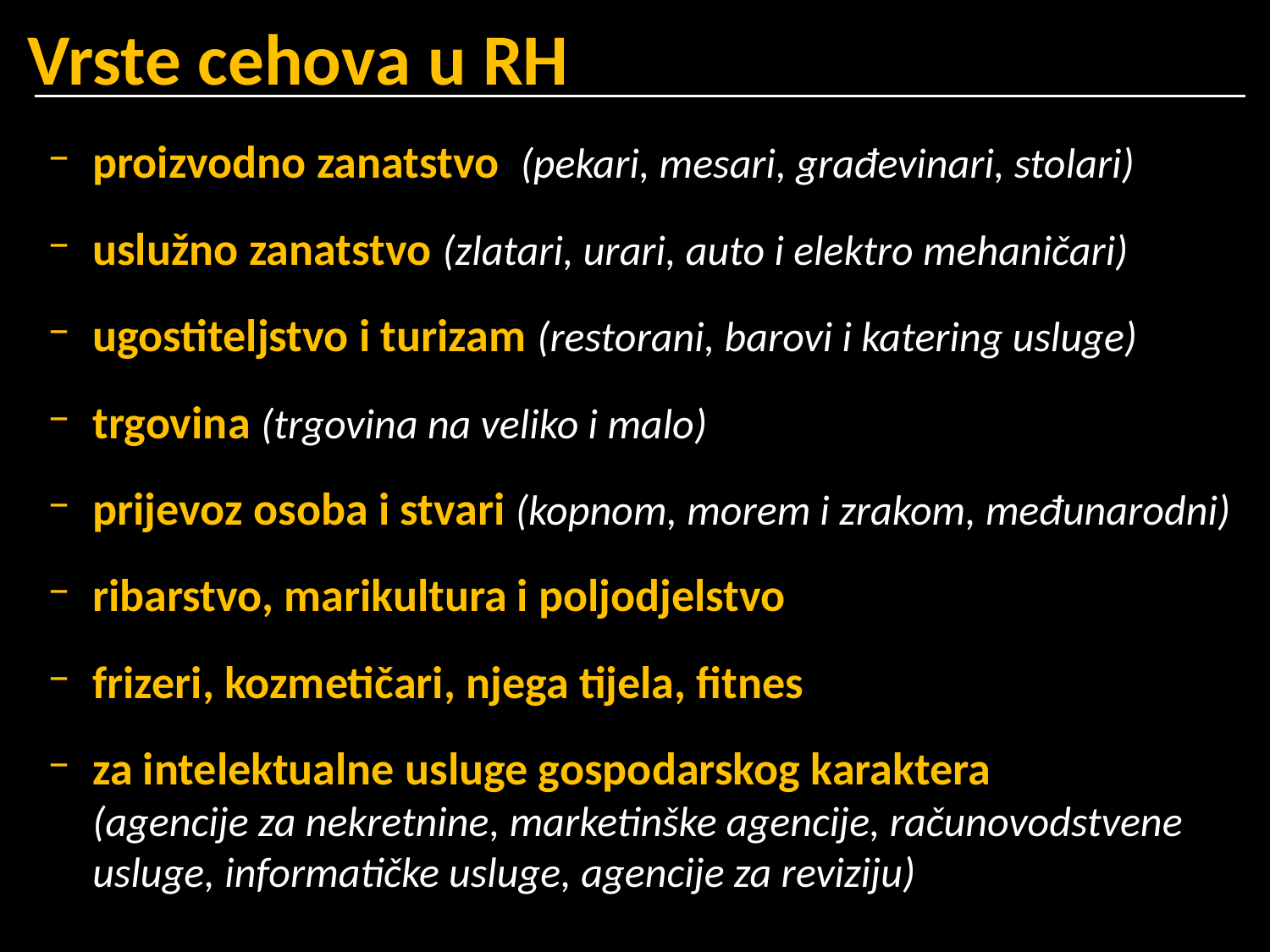

# Vrste cehova u RH
proizvodno zanatstvo  (pekari, mesari, građevinari, stolari)
uslužno zanatstvo (zlatari, urari, auto i elektro mehaničari)
ugostiteljstvo i turizam (restorani, barovi i katering usluge)
trgovina (trgovina na veliko i malo)
prijevoz osoba i stvari (kopnom, morem i zrakom, međunarodni)
ribarstvo, marikultura i poljodjelstvo
frizeri, kozmetičari, njega tijela, fitnes
za intelektualne usluge gospodarskog karaktera
(agencije za nekretnine, marketinške agencije, računovodstvene usluge, informatičke usluge, agencije za reviziju)